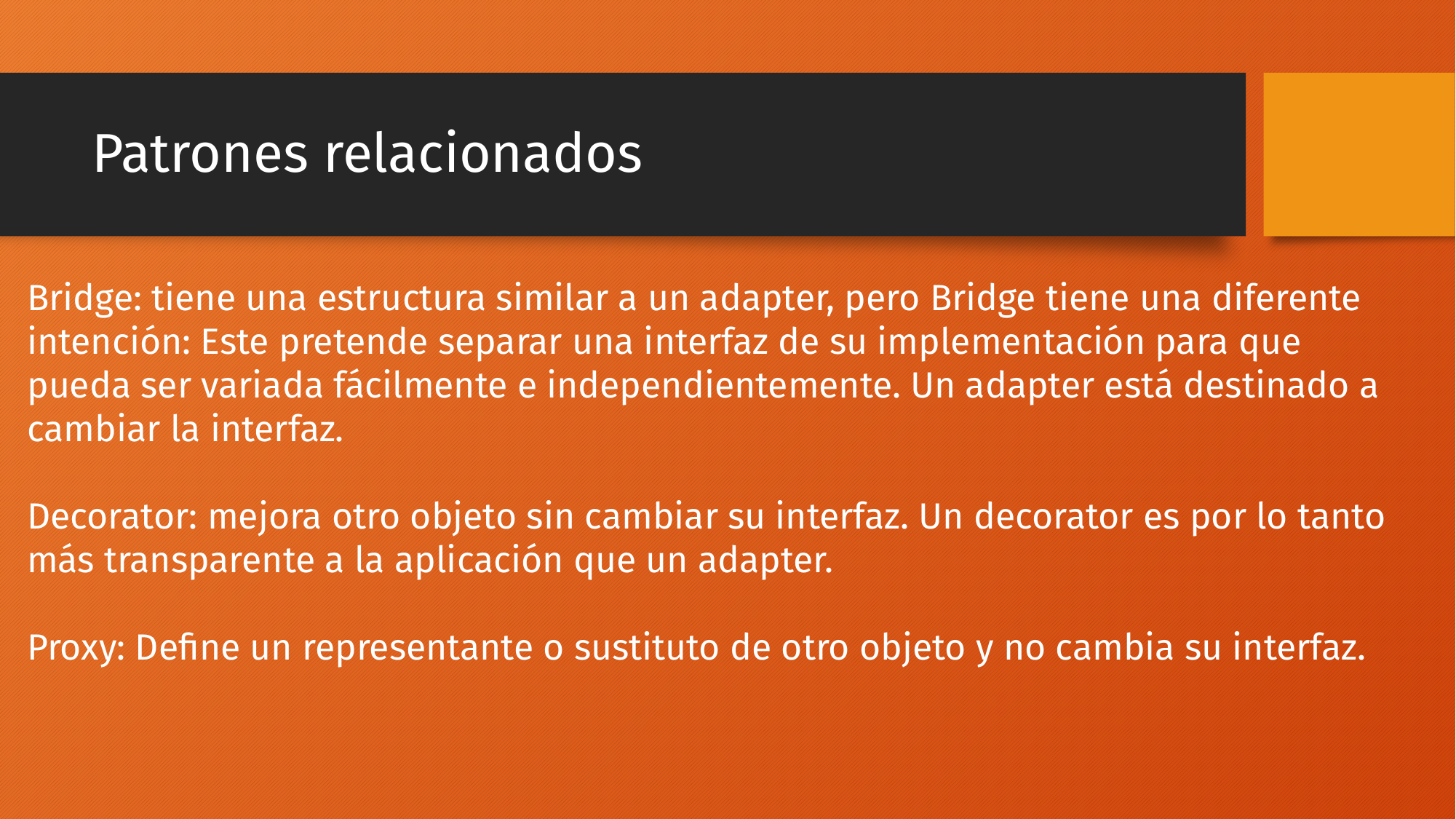

# Patrones relacionados
Bridge: tiene una estructura similar a un adapter, pero Bridge tiene una diferente
intención: Este pretende separar una interfaz de su implementación para que
pueda ser variada fácilmente e independientemente. Un adapter está destinado a cambiar la interfaz.

Decorator: mejora otro objeto sin cambiar su interfaz. Un decorator es por lo tanto más transparente a la aplicación que un adapter.

Proxy: Define un representante o sustituto de otro objeto y no cambia su interfaz.